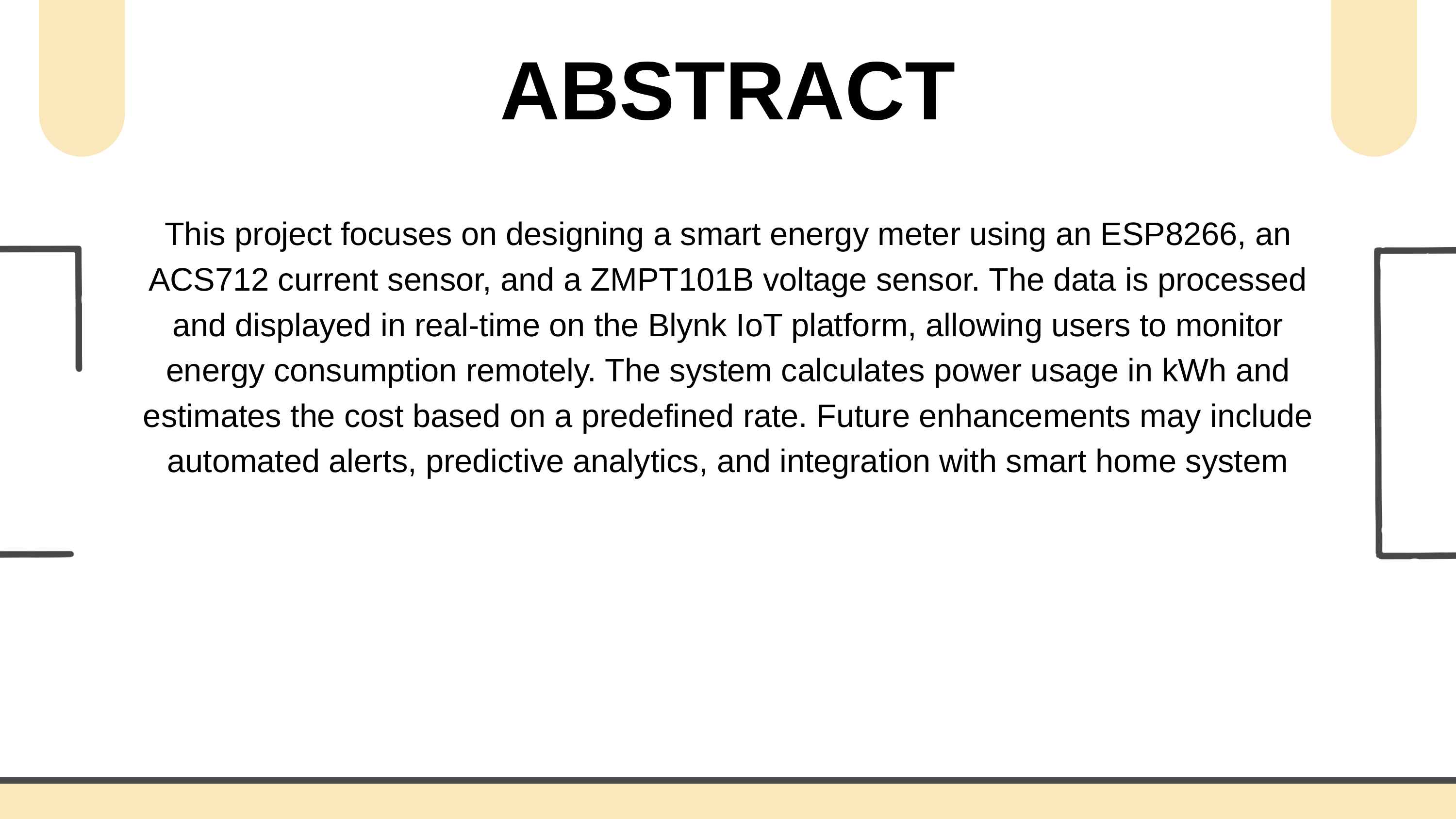

ABSTRACT
This project focuses on designing a smart energy meter using an ESP8266, an ACS712 current sensor, and a ZMPT101B voltage sensor. The data is processed and displayed in real-time on the Blynk IoT platform, allowing users to monitor energy consumption remotely. The system calculates power usage in kWh and estimates the cost based on a predefined rate. Future enhancements may include automated alerts, predictive analytics, and integration with smart home system